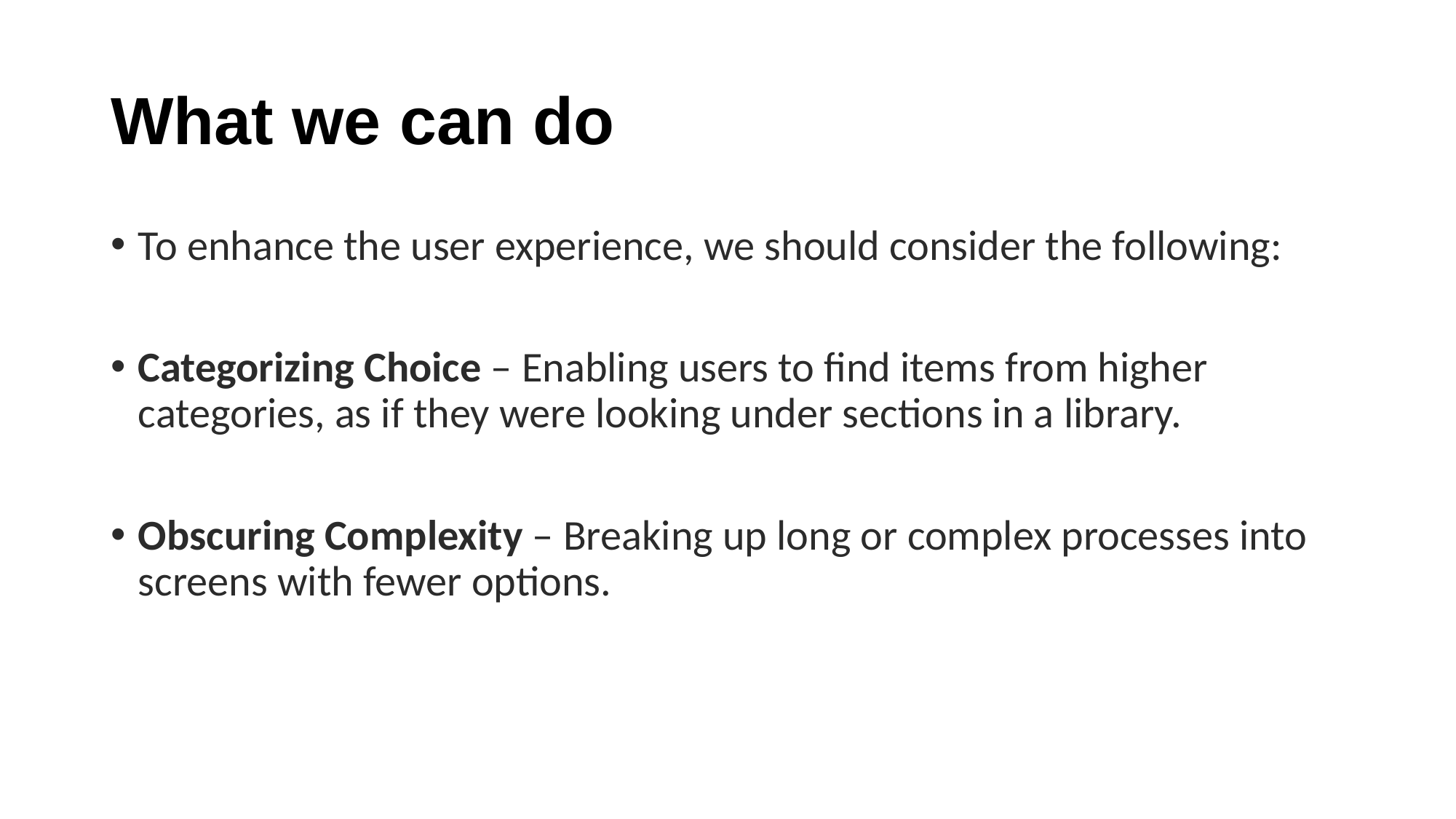

# What we can do
To enhance the user experience, we should consider the following:

Categorizing Choice – Enabling users to find items from higher categories, as if they were looking under sections in a library.

Obscuring Complexity – Breaking up long or complex processes into screens with fewer options.